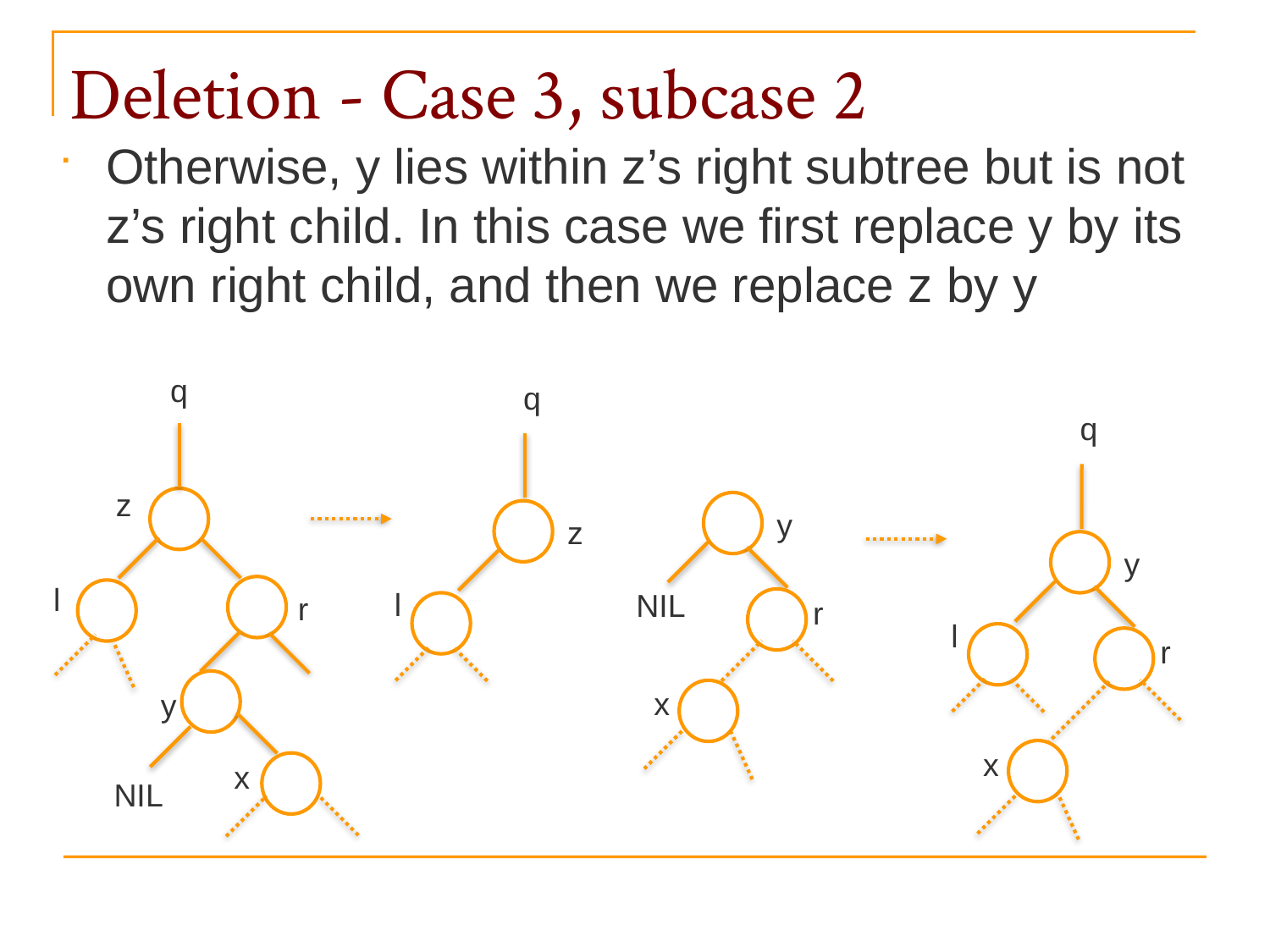

# Deletion - Case 3, subcase 2
Otherwise, y lies within z’s right subtree but is not z’s right child. In this case we first replace y by its own right child, and then we replace z by y
q
q
q

z

y

z

y

l

l
NIL

r

r

l

r

x

y

x

x

NIL